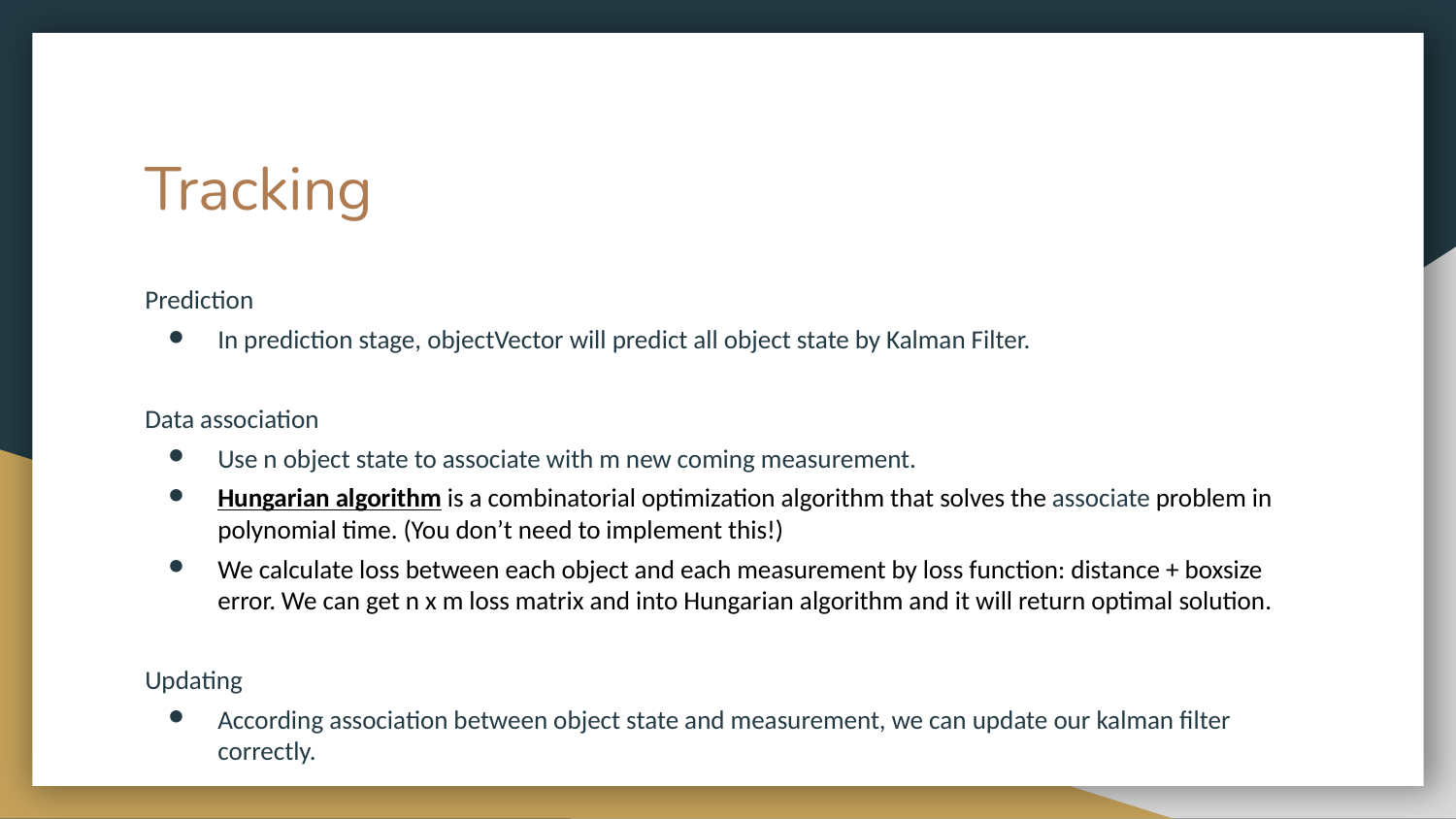

# Tracking
Prediction
In prediction stage, objectVector will predict all object state by Kalman Filter.

Data association
Use n object state to associate with m new coming measurement.
Hungarian algorithm is a combinatorial optimization algorithm that solves the associate problem in polynomial time. (You don’t need to implement this!)
We calculate loss between each object and each measurement by loss function: distance + boxsize error. We can get n x m loss matrix and into Hungarian algorithm and it will return optimal solution.

Updating
According association between object state and measurement, we can update our kalman filter correctly.